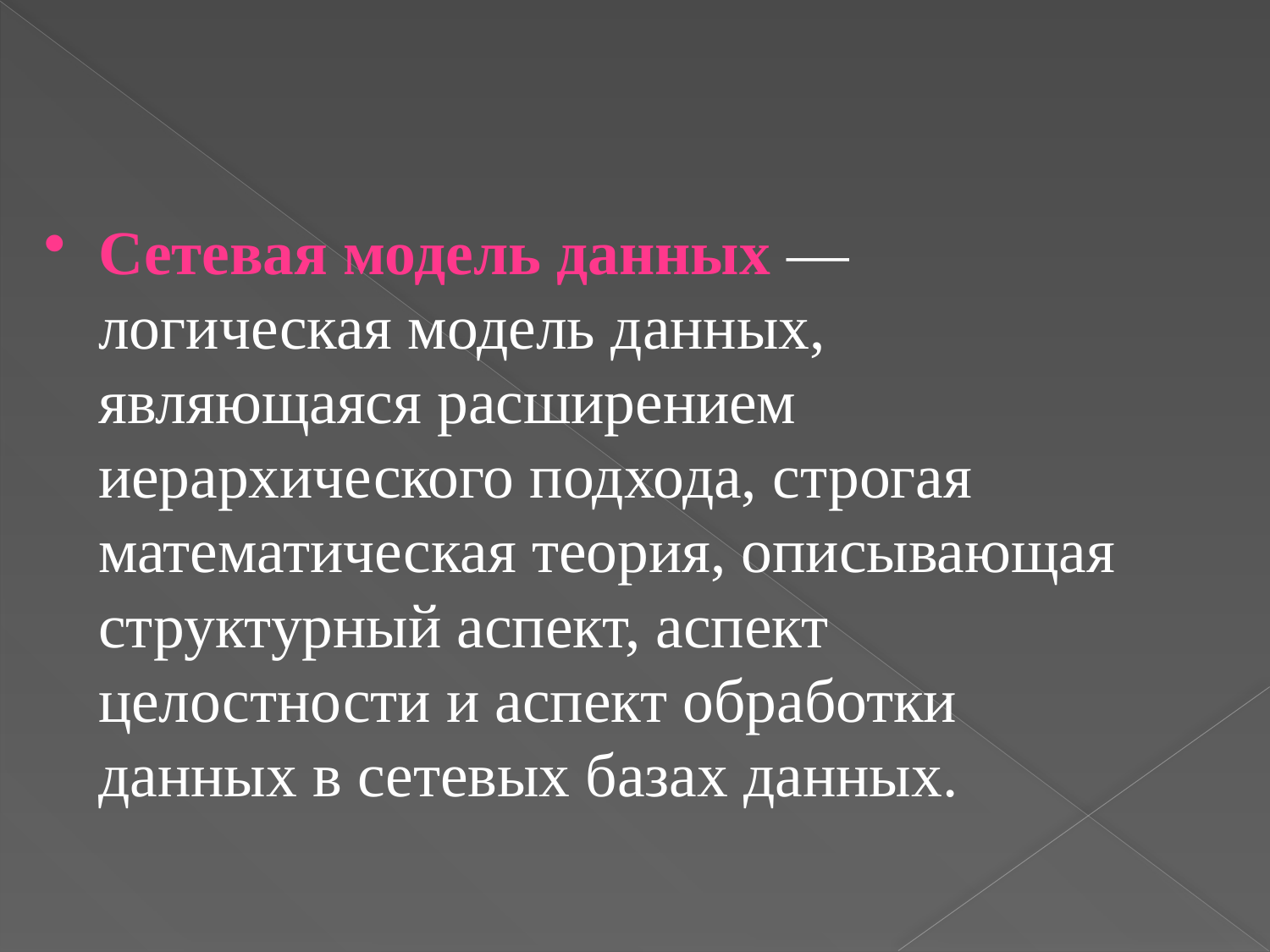

Сетевая модель данных — логическая модель данных, являющаяся расширением иерархического подхода, строгая математическая теория, описывающая структурный аспект, аспект целостности и аспект обработки данных в сетевых базах данных.